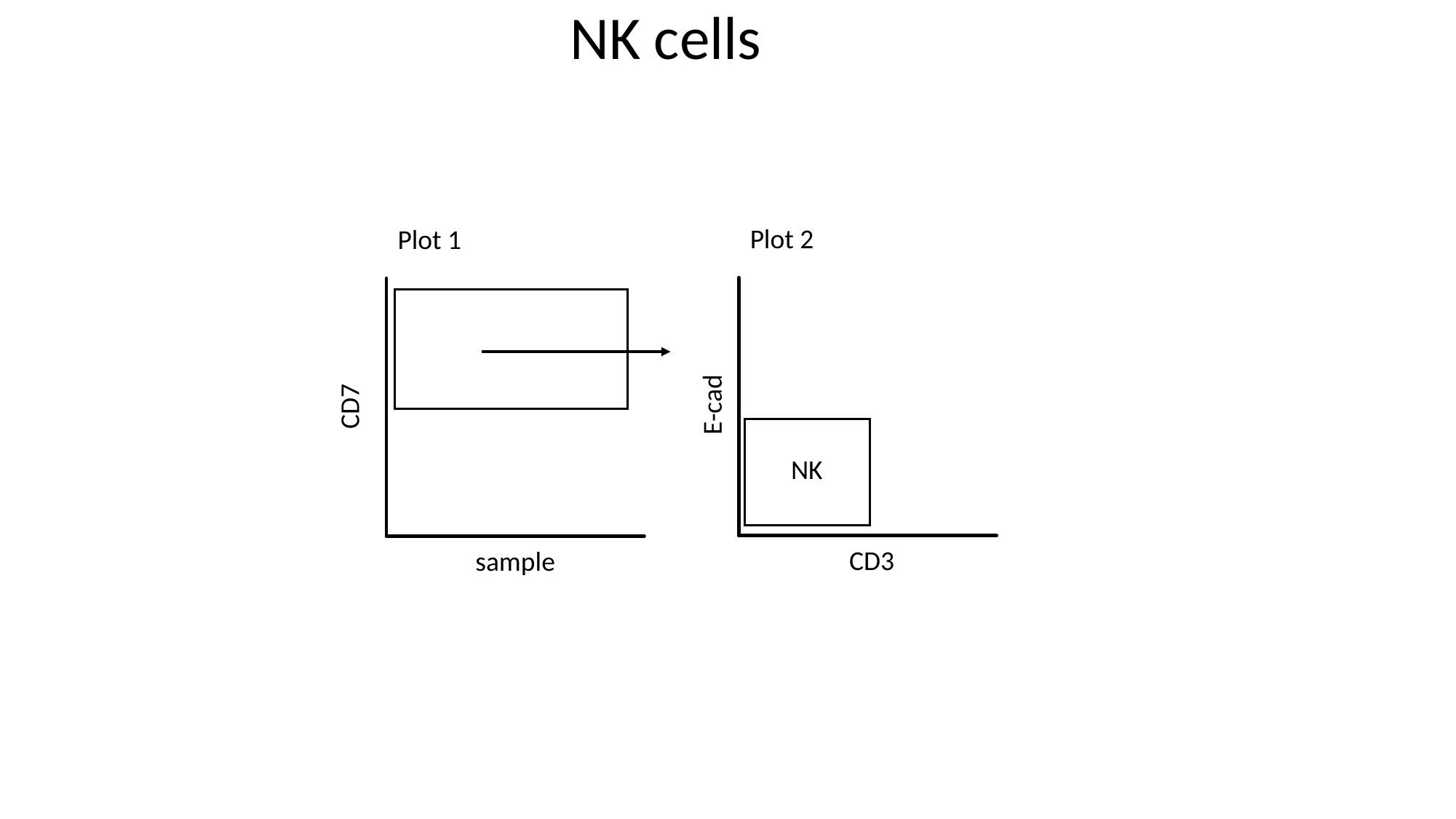

NK cells
Plot 2
Plot 1

E-cad
CD7

NK
CD3
sample